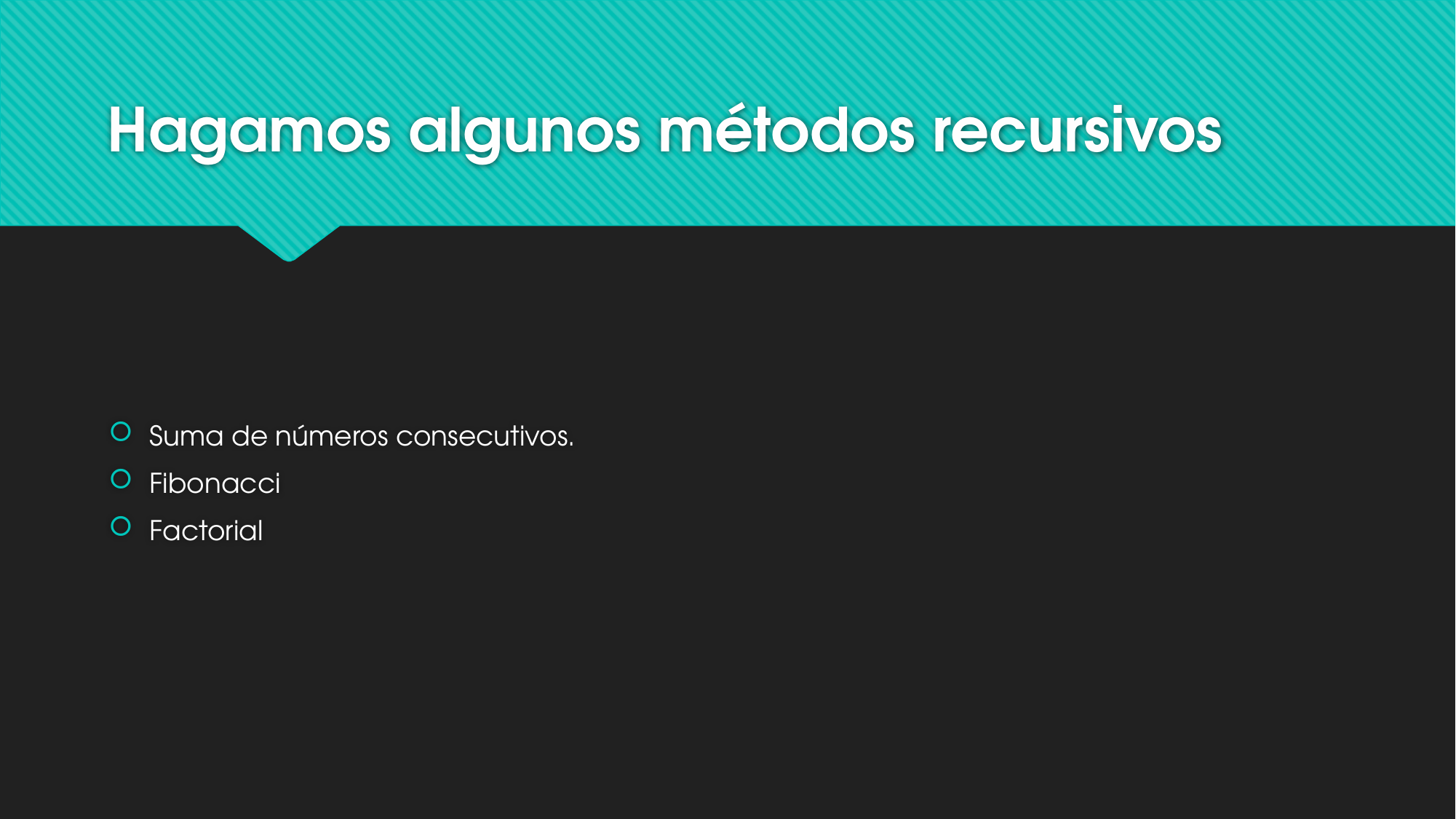

# Hagamos algunos métodos recursivos
Suma de números consecutivos.
Fibonacci
Factorial